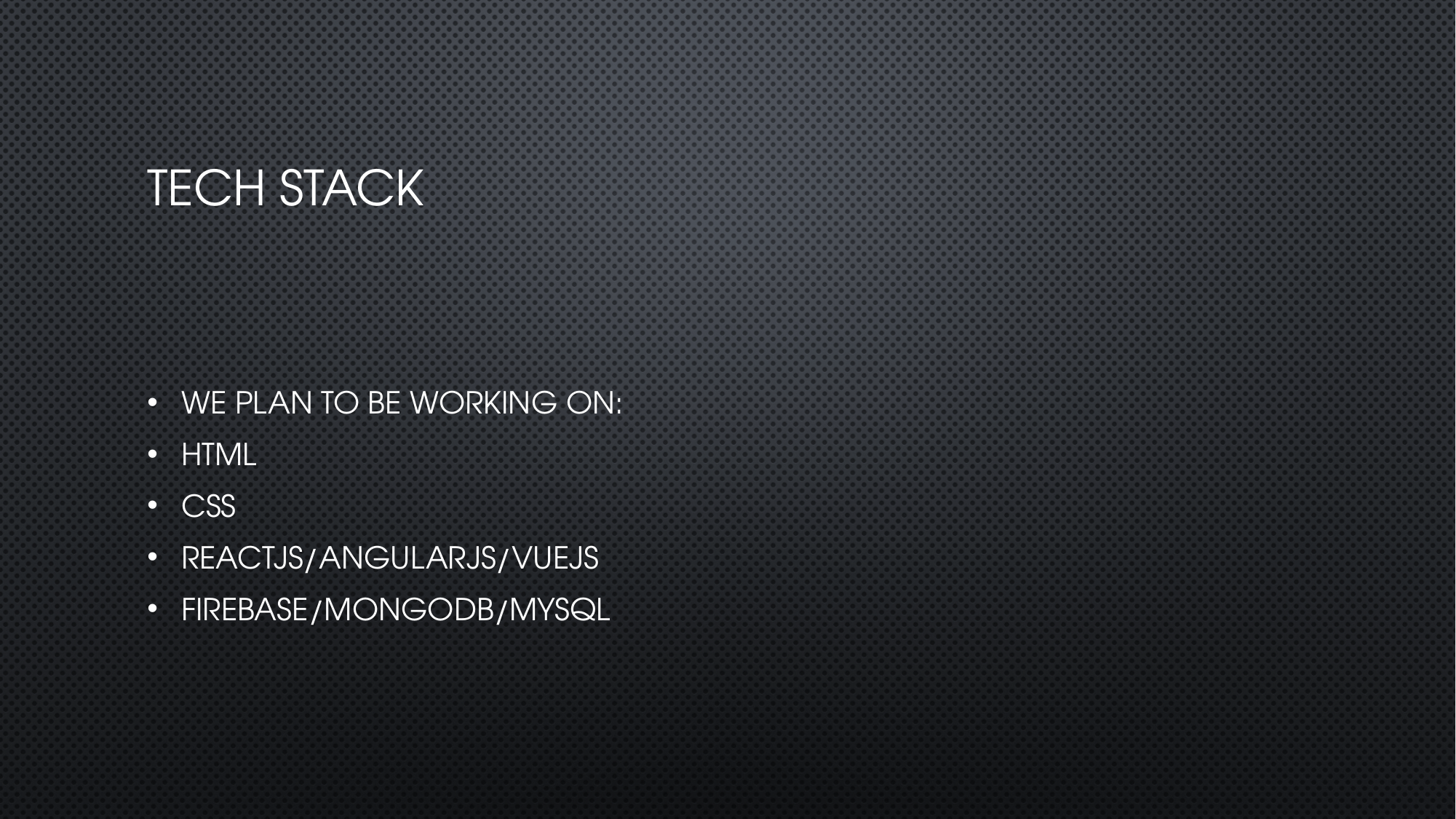

# Tech Stack
We plan to be working on:
HTML
CSS
ReactJS/AngularJS/VueJS
Firebase/MongoDB/MySQL